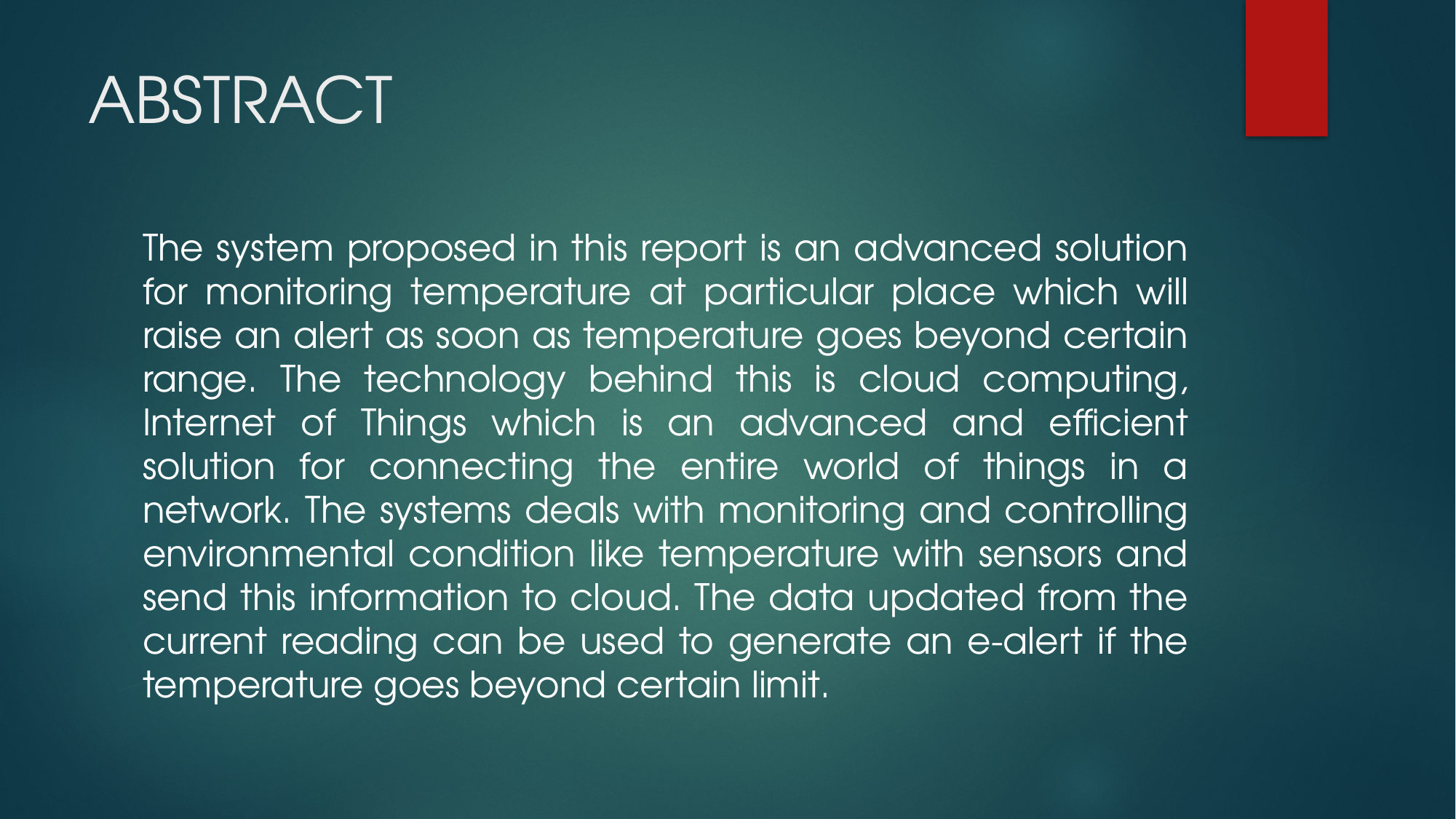

# ABSTRACT
The system proposed in this report is an advanced solution for monitoring temperature at particular place which will raise an alert as soon as temperature goes beyond certain range. The technology behind this is cloud computing, Internet of Things which is an advanced and efficient solution for connecting the entire world of things in a network. The systems deals with monitoring and controlling environmental condition like temperature with sensors and send this information to cloud. The data updated from the current reading can be used to generate an e-alert if the temperature goes beyond certain limit.